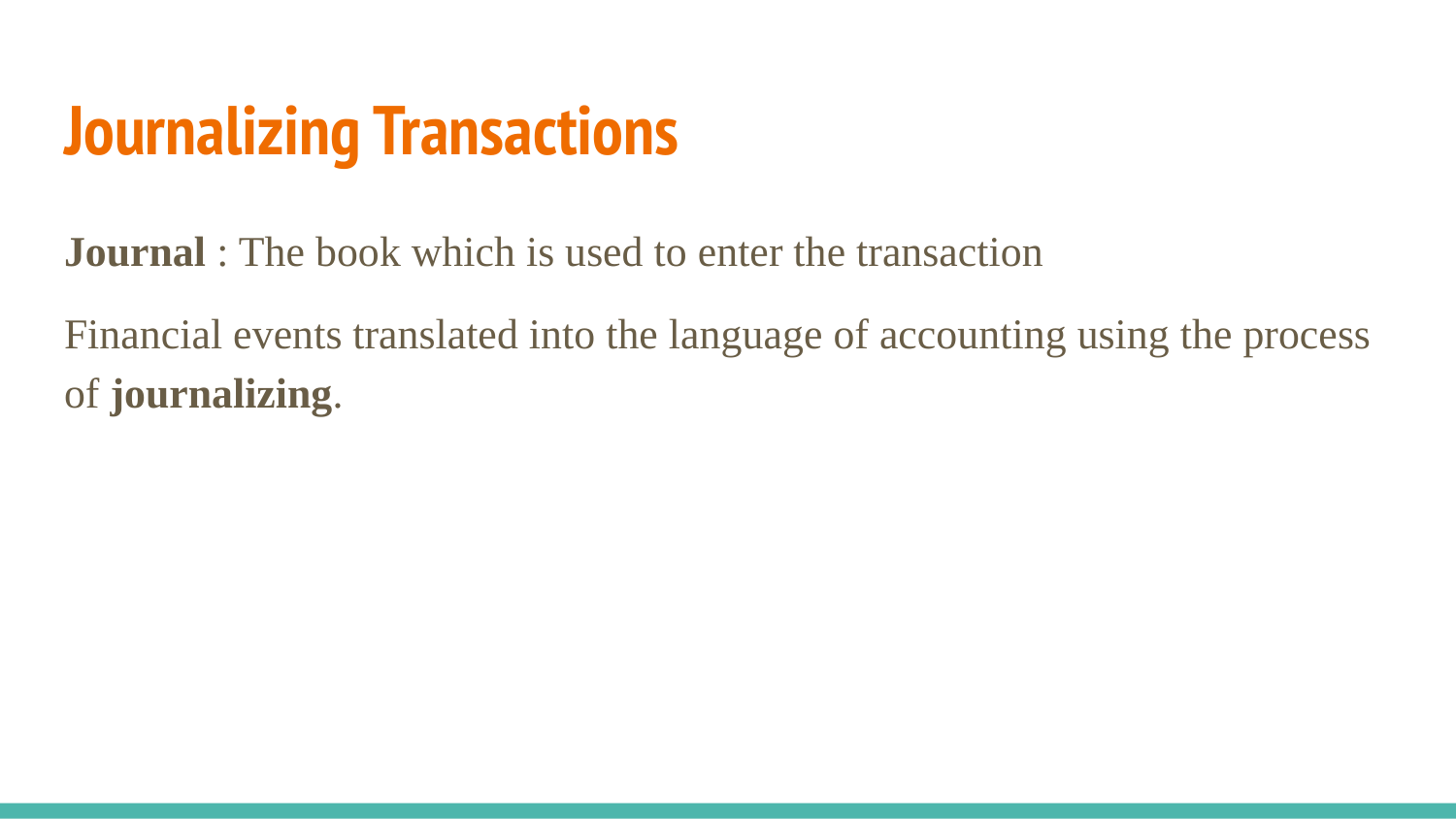

# Journalizing Transactions

Journal : The book which is used to enter the transaction
Financial events translated into the language of accounting using the process of journalizing.